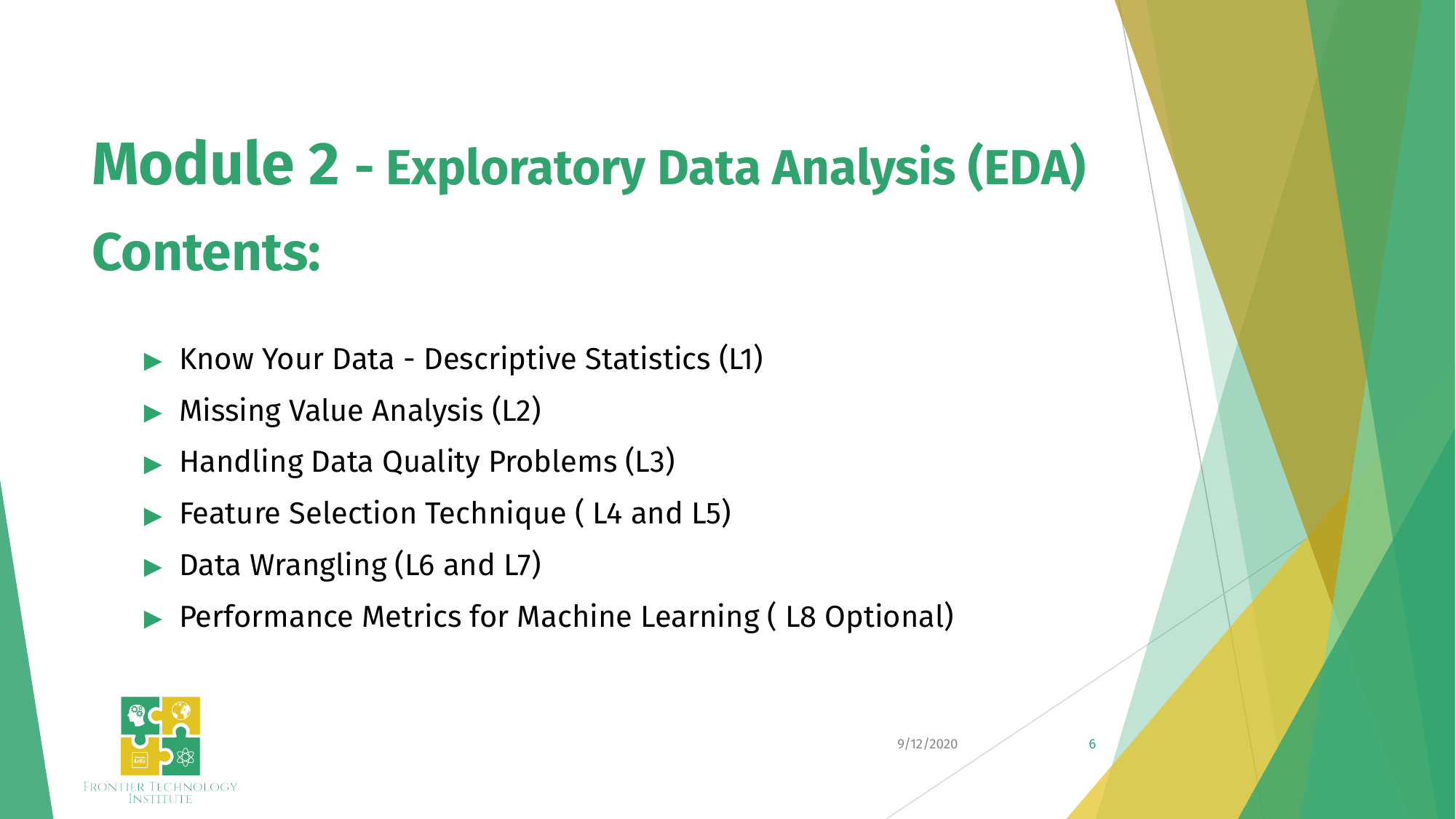

# Module 2 - Exploratory Data Analysis (EDA)
Contents:
Know Your Data - Descriptive Statistics (L1)
Missing Value Analysis (L2)
Handling Data Quality Problems (L3)
Feature Selection Technique ( L4 and L5)
Data Wrangling (L6 and L7)
Performance Metrics for Machine Learning ( L8 Optional)
9/12/2020
6